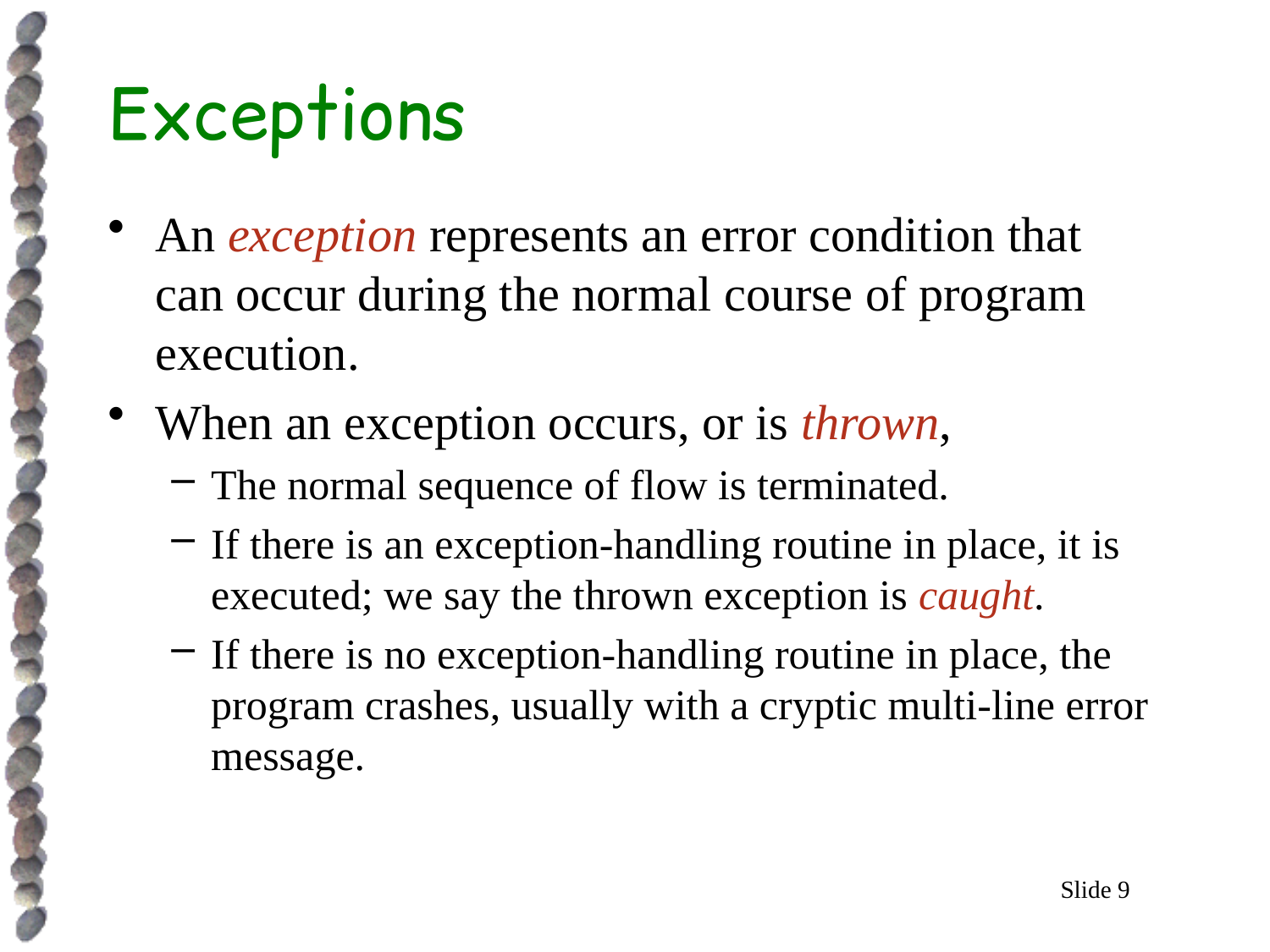

# Exceptions
An exception represents an error condition that can occur during the normal course of program execution.
When an exception occurs, or is thrown,
The normal sequence of flow is terminated.
If there is an exception-handling routine in place, it is executed; we say the thrown exception is caught.
If there is no exception-handling routine in place, the program crashes, usually with a cryptic multi-line error message.

Slide 9